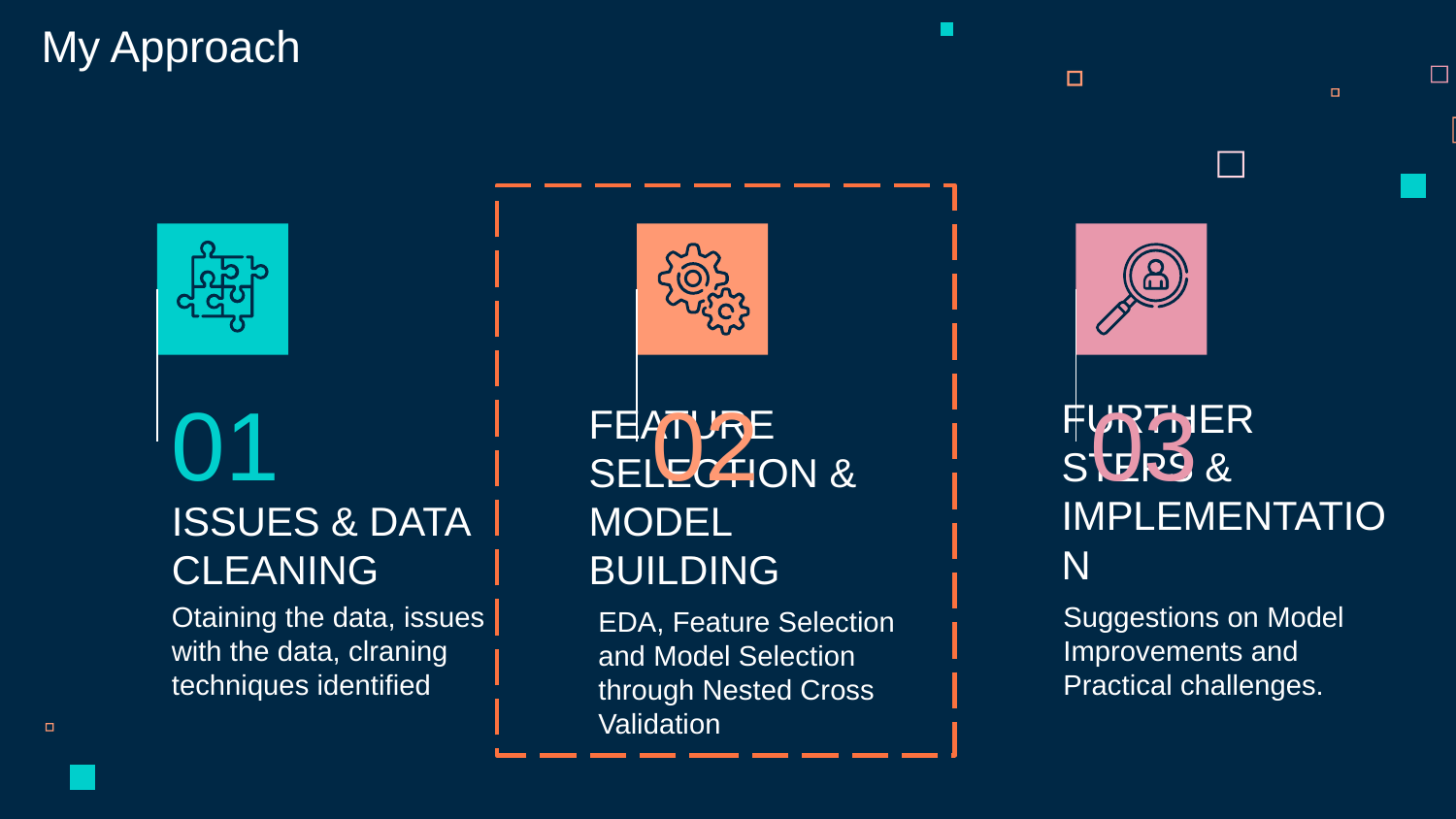

My Approach

01
02
03
FURTHER STEPS & IMPLEMENTATION
# ISSUES & DATA CLEANING
FEATURE SELECTION & MODEL BUILDING
Otaining the data, issues with the data, clraning techniques identified
Suggestions on Model Improvements and Practical challenges.
EDA, Feature Selection and Model Selection through Nested Cross Validation